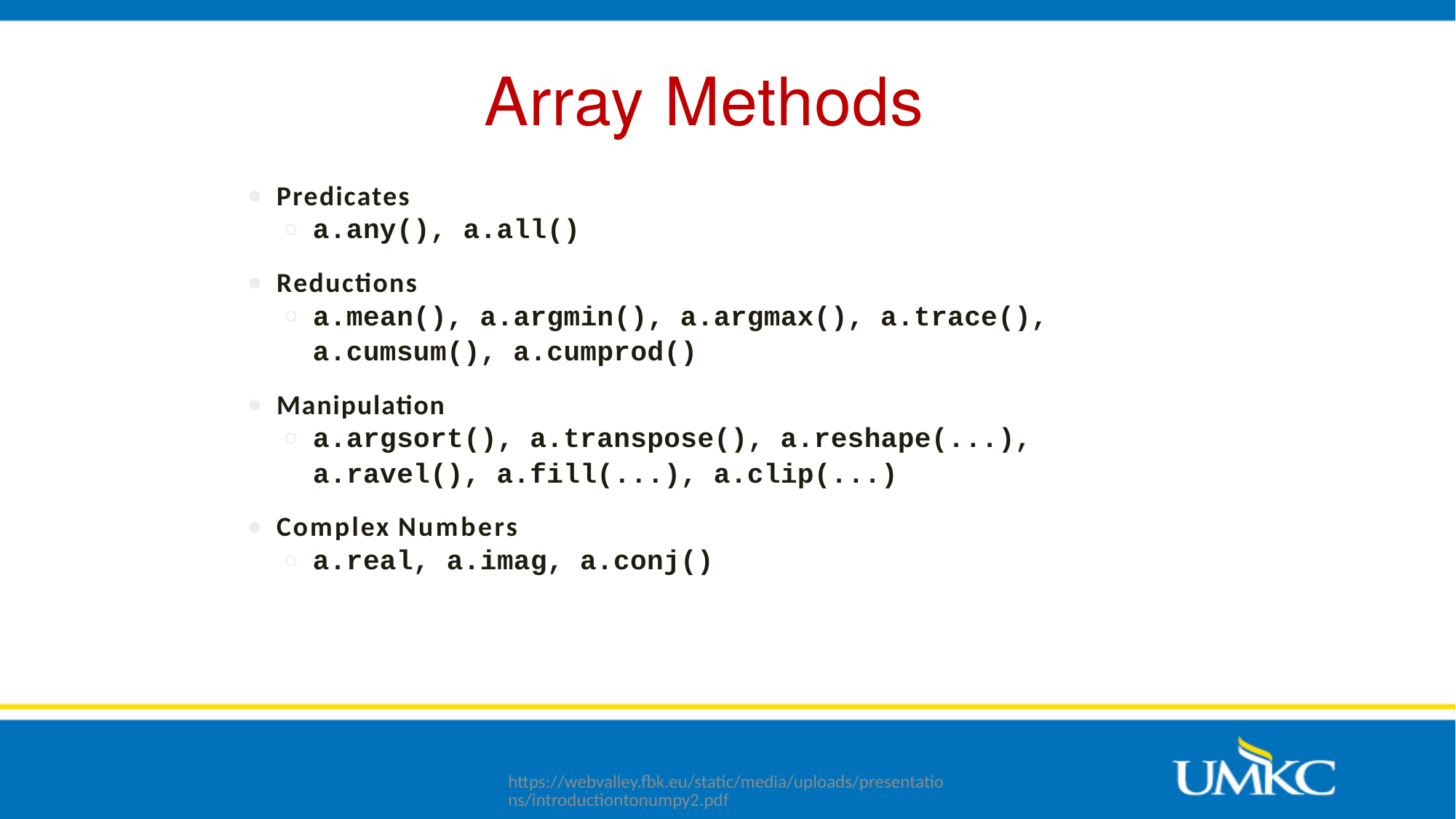

# Array Methods
Predicates
a.any(),
Reductions

a.all()

a.mean(),
a.argmin(),
a.argmax(),
a.trace(),

a.cumprod()
a.cumsum(),
Manipulation

a.argsort(),
a.transpose(),
a.reshape(...),

a.ravel(),
a.fill(...),
a.clip(...)
Complex Numbers
a.real, a.imag,

a.conj()

https://webvalley.fbk.eu/static/media/uploads/presentations/introductiontonumpy2.pdf